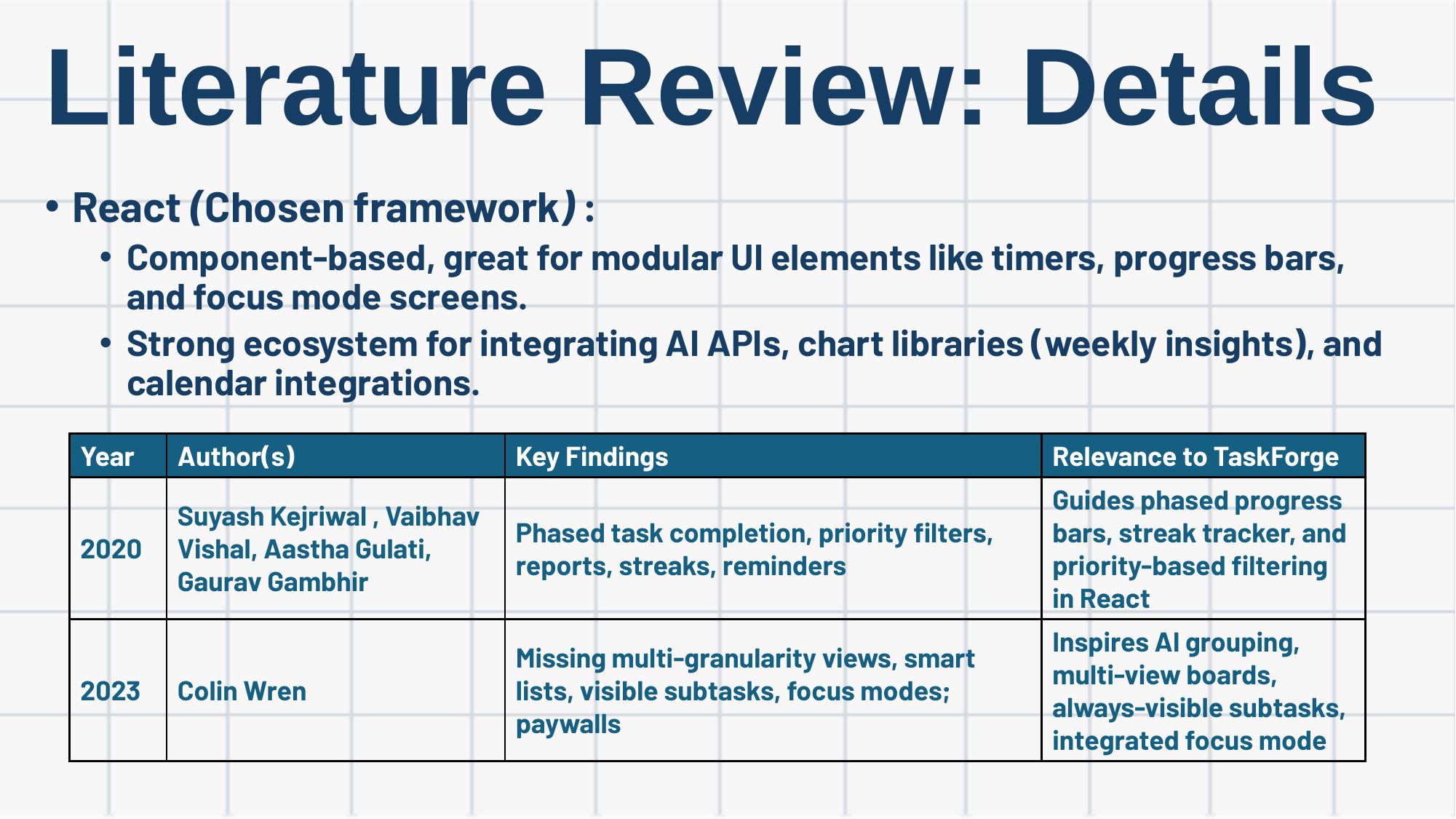

Literature Review: Details
React (Chosen framework) :
Component-based, great for modular UI elements like timers, progress bars, and focus mode screens.
Strong ecosystem for integrating AI APIs, chart libraries (weekly insights), and calendar integrations.
| Year | Author(s) | Key Findings | Relevance to TaskForge |
| --- | --- | --- | --- |
| 2020 | Suyash Kejriwal , Vaibhav Vishal, Aastha Gulati, Gaurav Gambhir | Phased task completion, priority filters, reports, streaks, reminders | Guides phased progress bars, streak tracker, and priority-based filtering in React |
| 2023 | Colin Wren | Missing multi-granularity views, smart lists, visible subtasks, focus modes; paywalls | Inspires AI grouping, multi-view boards, always-visible subtasks, integrated focus mode |